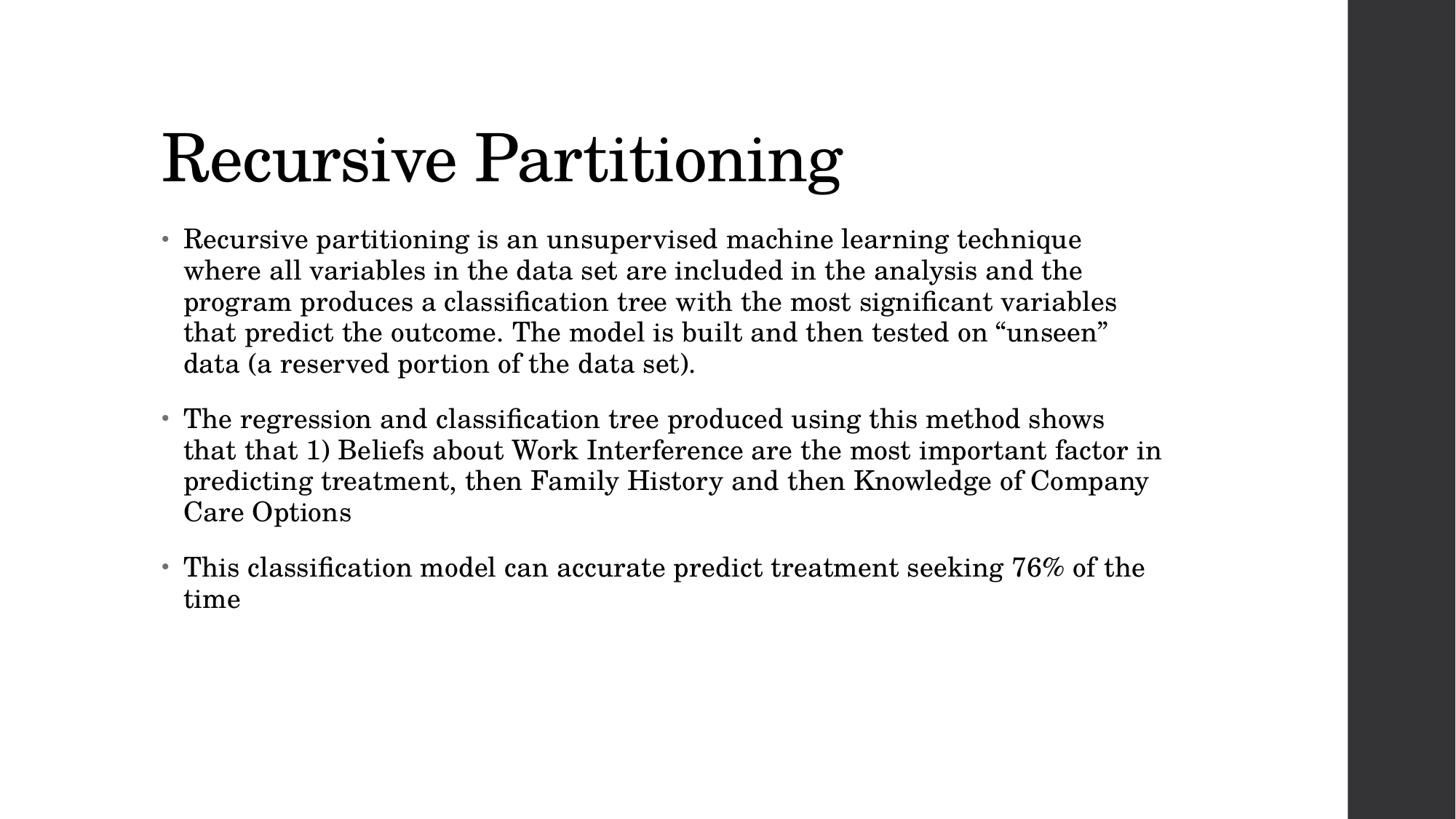

# Recursive Partitioning
Recursive partitioning is an unsupervised machine learning technique where all variables in the data set are included in the analysis and the program produces a classification tree with the most significant variables that predict the outcome. The model is built and then tested on “unseen” data (a reserved portion of the data set).
The regression and classification tree produced using this method shows that that 1) Beliefs about Work Interference are the most important factor in predicting treatment, then Family History and then Knowledge of Company Care Options
This classification model can accurate predict treatment seeking 76% of the time